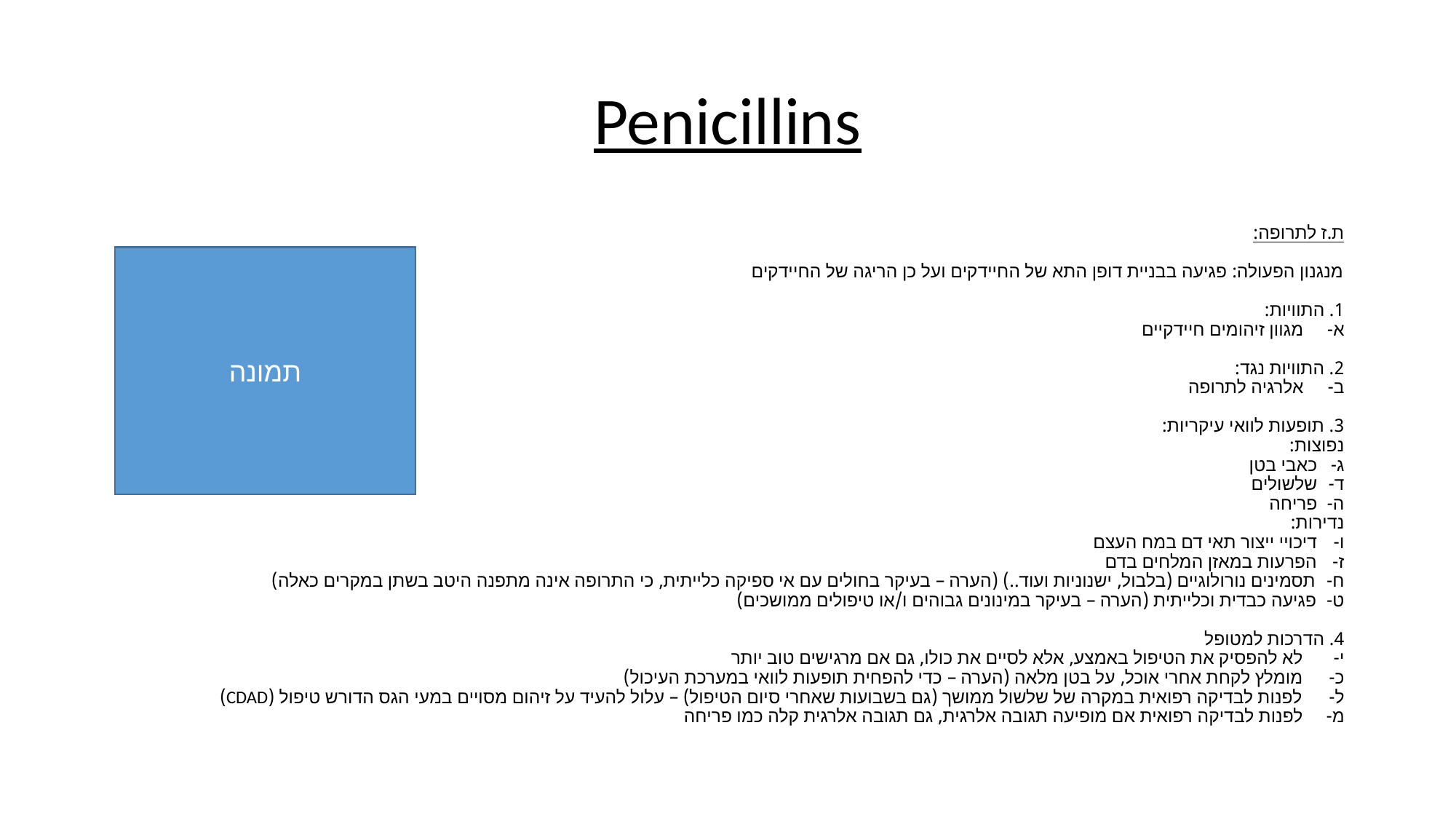

# Penicillins
ת.ז לתרופה:

מנגנון הפעולה: פגיעה בבניית דופן התא של החיידקים ועל כן הריגה של החיידקים

1. התוויות:
מגוון זיהומים חיידקיים

2. התוויות נגד:
אלרגיה לתרופה

3. תופעות לוואי עיקריות:
נפוצות:
כאבי בטן
שלשולים
פריחה
נדירות:
דיכויי ייצור תאי דם במח העצם
הפרעות במאזן המלחים בדם
תסמינים נורולוגיים (בלבול, ישנוניות ועוד..) (הערה – בעיקר בחולים עם אי ספיקה כלייתית, כי התרופה אינה מתפנה היטב בשתן במקרים כאלה)
פגיעה כבדית וכלייתית (הערה – בעיקר במינונים גבוהים ו/או טיפולים ממושכים)

4. הדרכות למטופל
לא להפסיק את הטיפול באמצע, אלא לסיים את כולו, גם אם מרגישים טוב יותר
מומלץ לקחת אחרי אוכל, על בטן מלאה (הערה – כדי להפחית תופעות לוואי במערכת העיכול)
לפנות לבדיקה רפואית במקרה של שלשול ממושך (גם בשבועות שאחרי סיום הטיפול) – עלול להעיד על זיהום מסויים במעי הגס הדורש טיפול (CDAD)
לפנות לבדיקה רפואית אם מופיעה תגובה אלרגית, גם תגובה אלרגית קלה כמו פריחה

תמונה